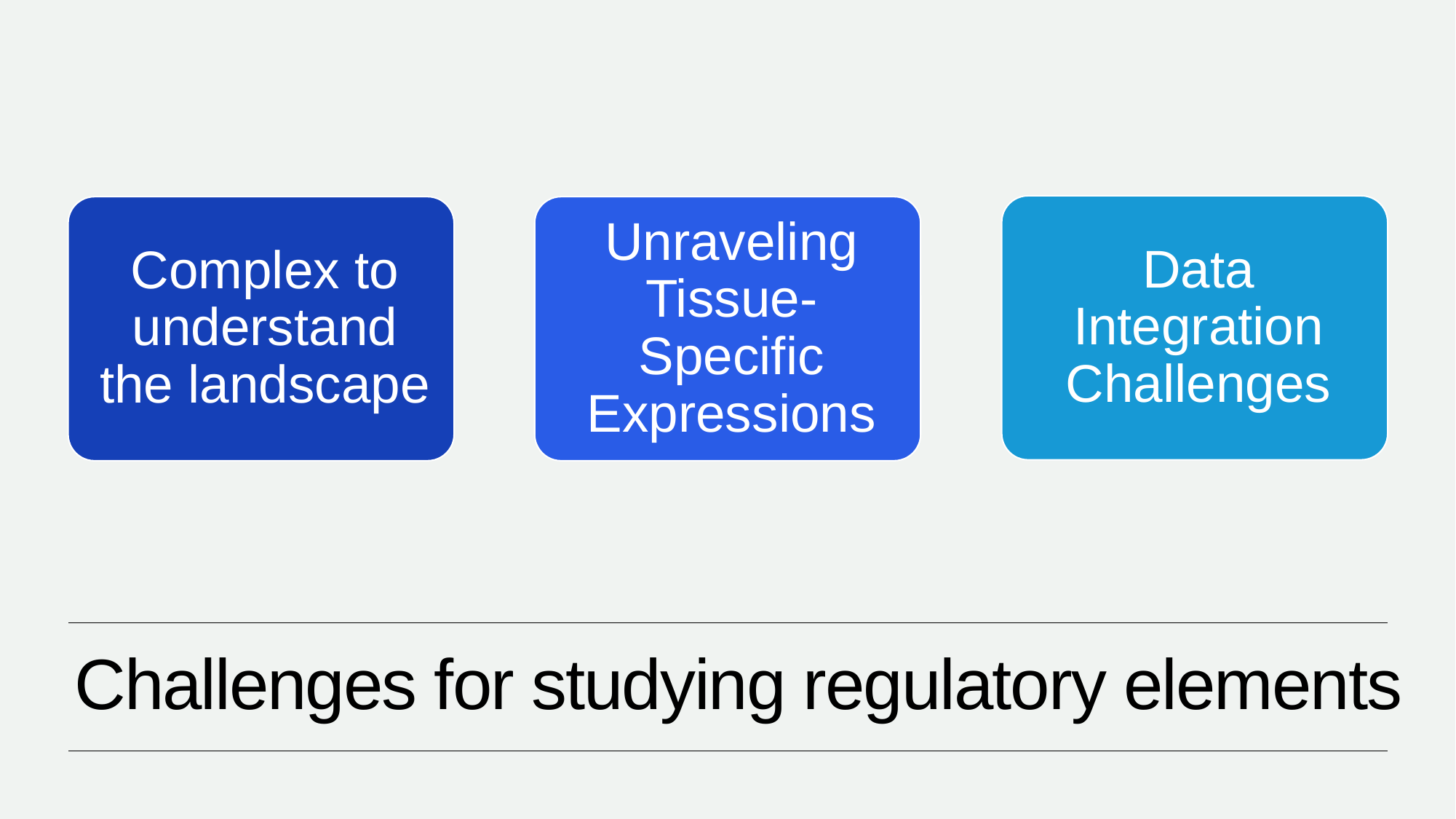

Complex to understand the landscape
Unraveling Tissue-Specific Expressions
Data Integration Challenges
# Challenges for studying regulatory elements